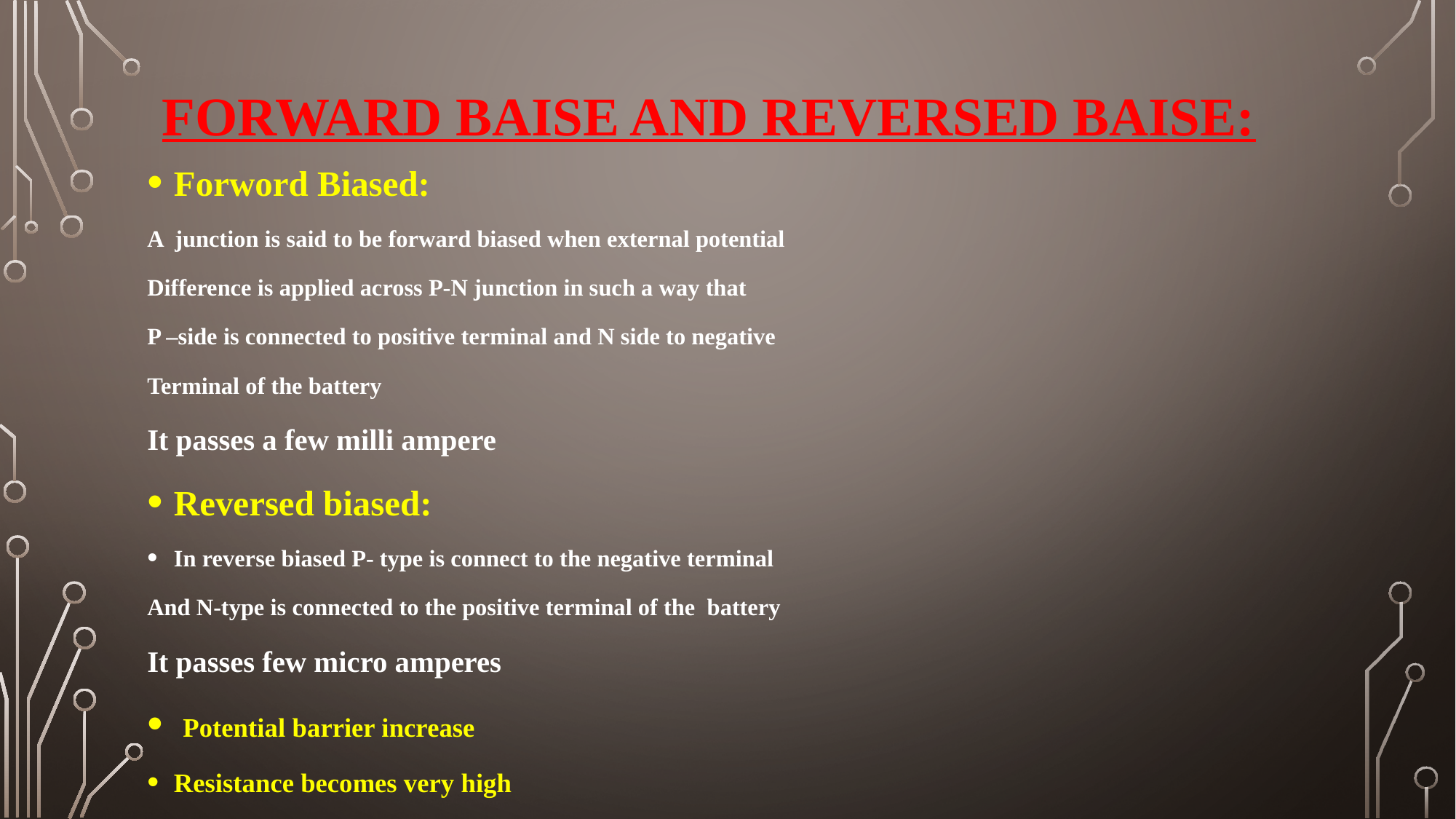

# forward baise and reversed baise:
Forword Biased:
A  junction is said to be forward biased when external potential
Difference is applied across P-N junction in such a way that
P –side is connected to positive terminal and N side to negative
Terminal of the battery
It passes a few milli ampere
Reversed biased:
In reverse biased P- type is connect to the negative terminal
And N-type is connected to the positive terminal of the  battery
It passes few micro amperes
 Potential barrier increase
Resistance becomes very high